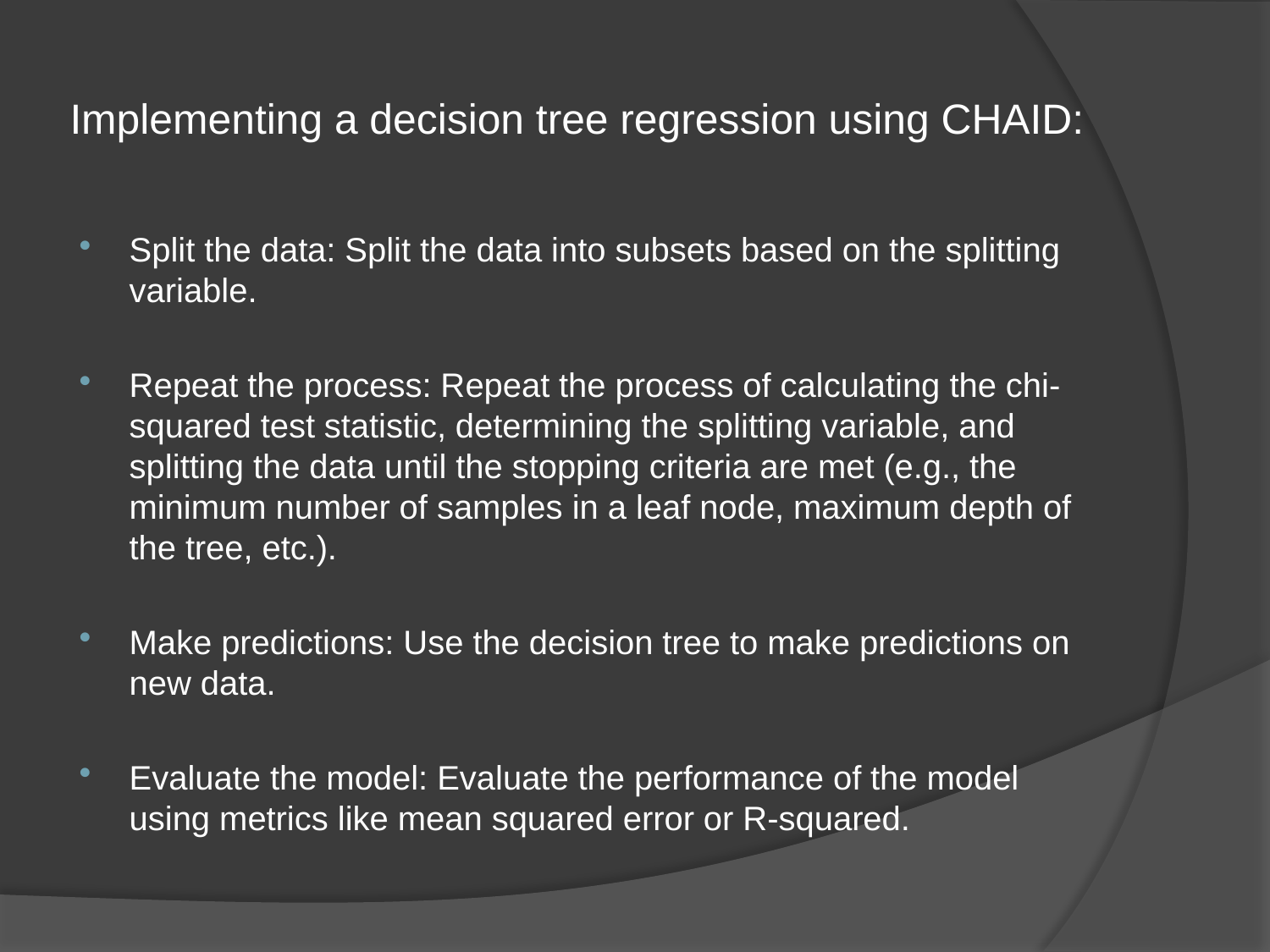

# Implementing a decision tree regression using CHAID:
Split the data: Split the data into subsets based on the splitting variable.

Repeat the process: Repeat the process of calculating the chi-squared test statistic, determining the splitting variable, and splitting the data until the stopping criteria are met (e.g., the minimum number of samples in a leaf node, maximum depth of the tree, etc.).

Make predictions: Use the decision tree to make predictions on new data.

Evaluate the model: Evaluate the performance of the model using metrics like mean squared error or R-squared.